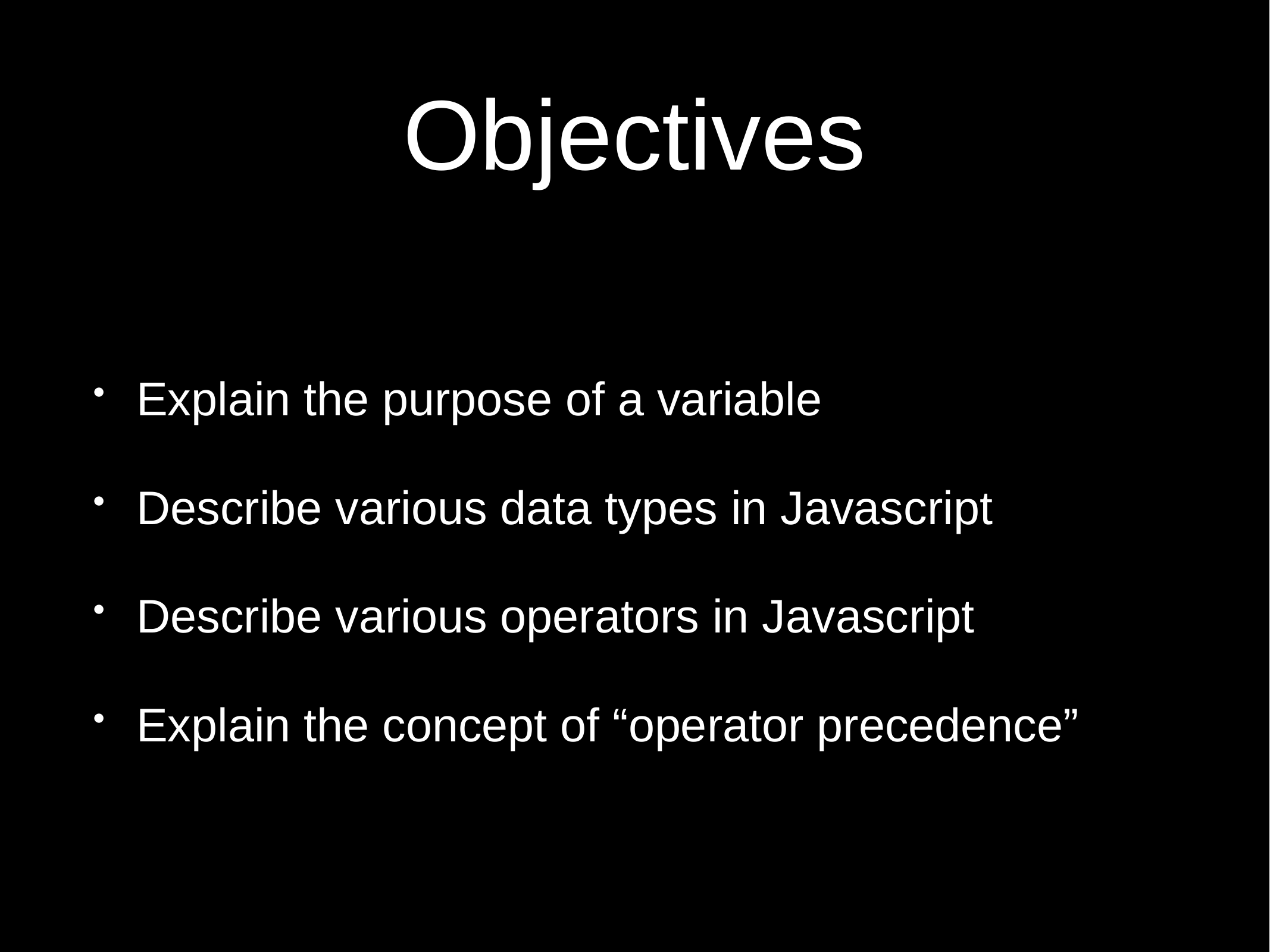

# Objectives
Explain the purpose of a variable
Describe various data types in Javascript
Describe various operators in Javascript
Explain the concept of “operator precedence”